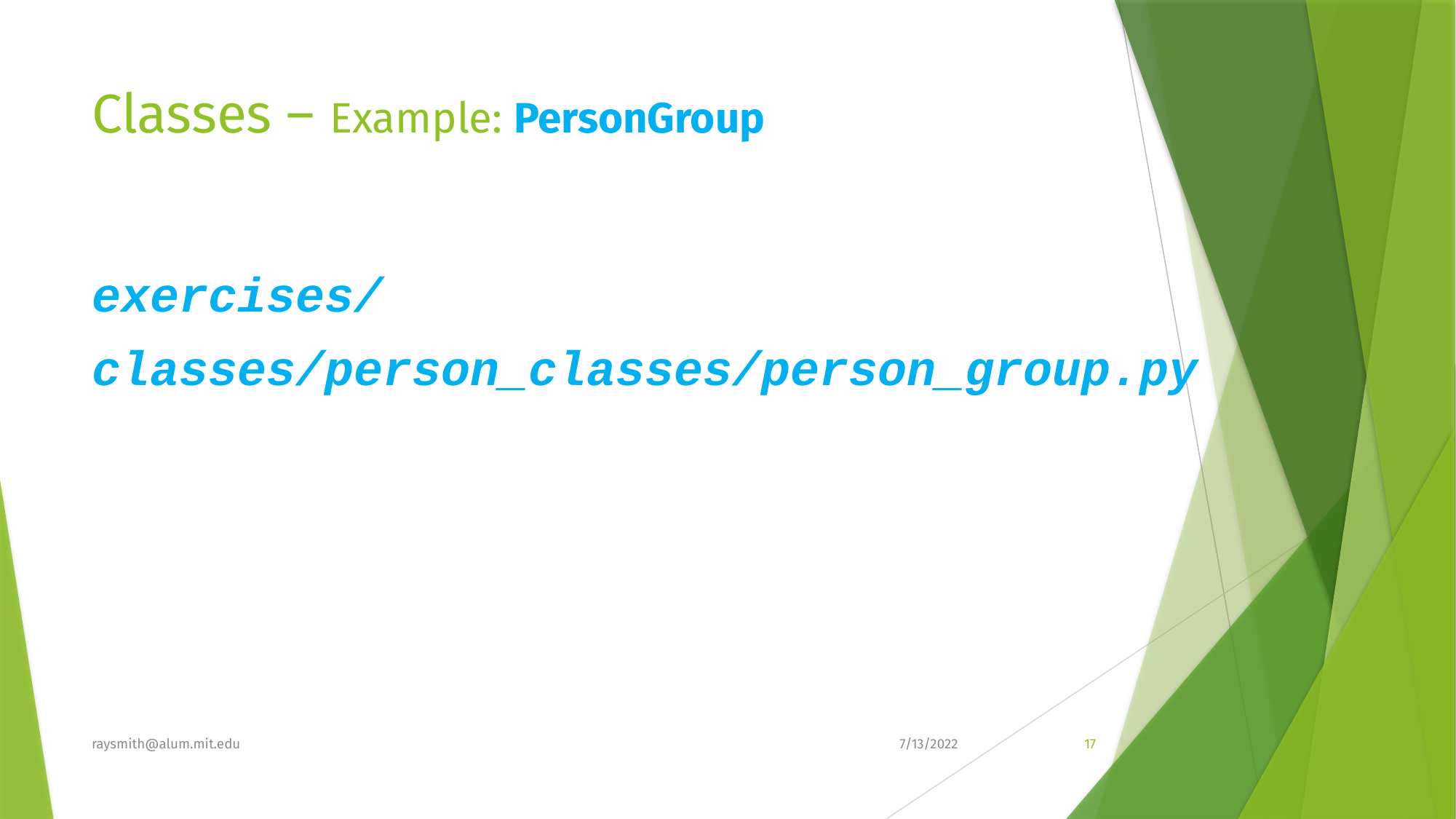

# Classes – Example: PersonGroup
exercises/
classes/person_classes/person_group.py
raysmith@alum.mit.edu
7/13/2022
17